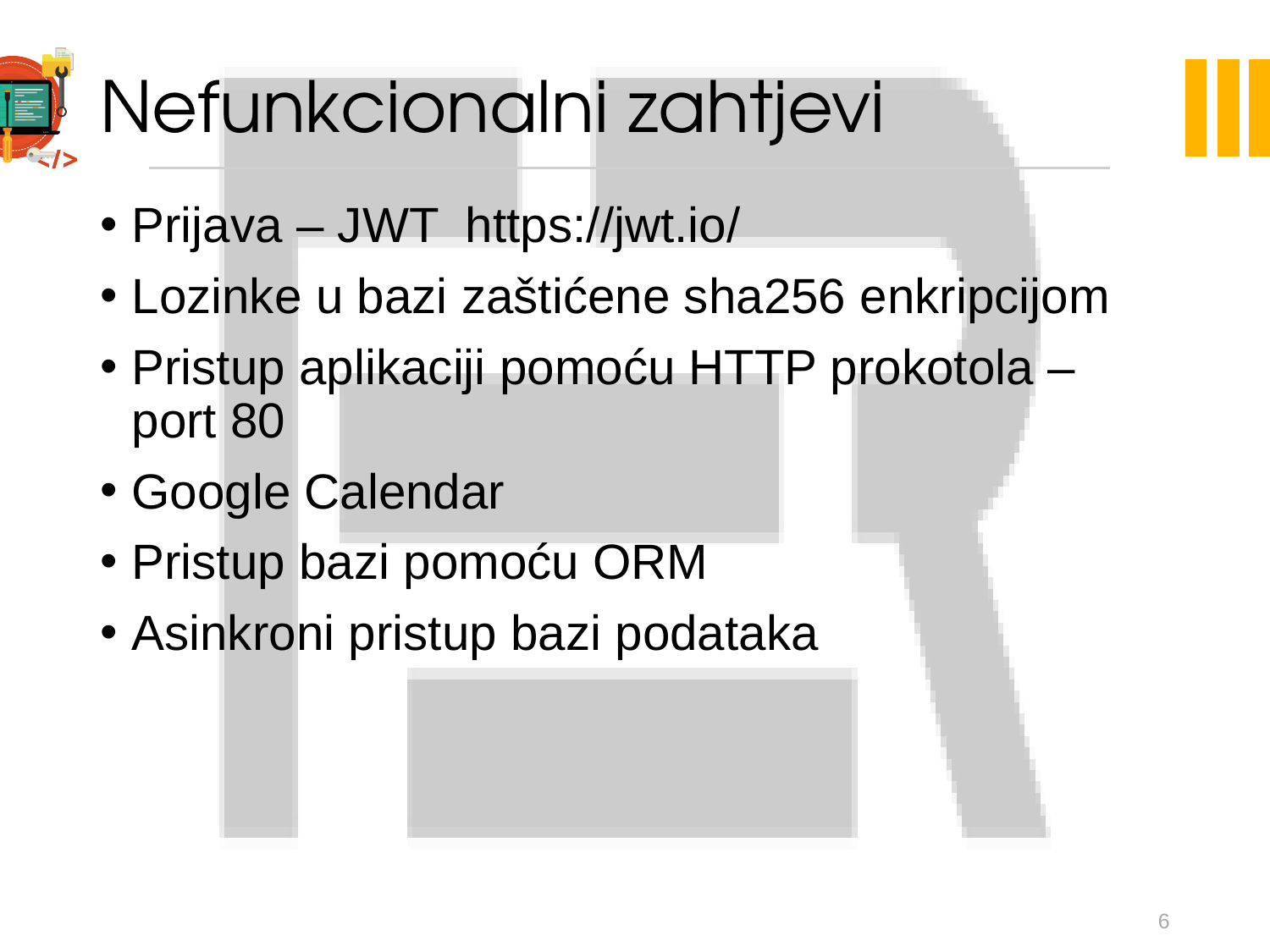

# Nefunkcionalni zahtjevi
Prijava – JWT  https://jwt.io/
Lozinke u bazi zaštićene sha256 enkripcijom
Pristup aplikaciji pomoću HTTP prokotola – port 80
Google Calendar
Pristup bazi pomoću ORM
Asinkroni pristup bazi podataka
6